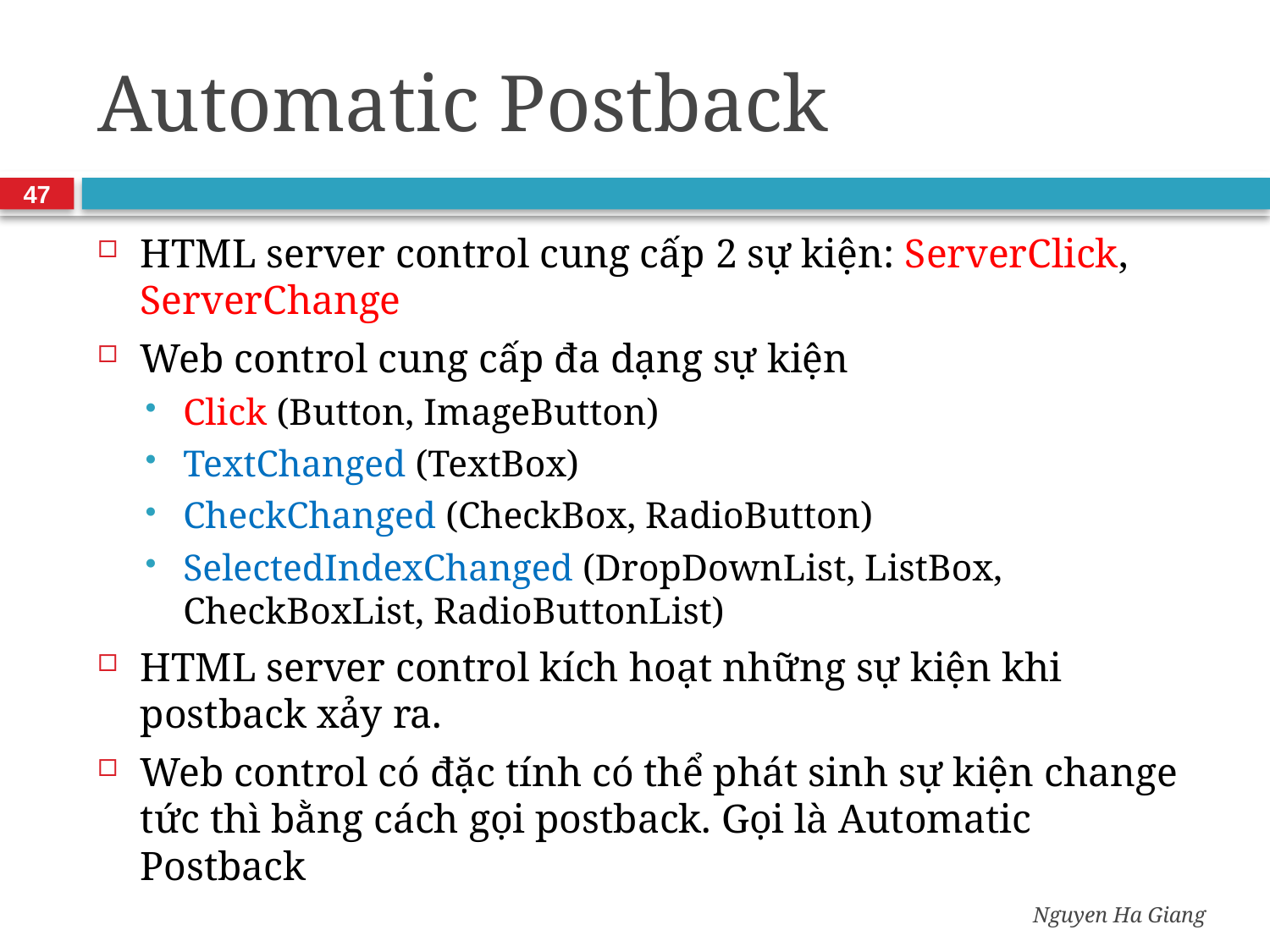

# Automatic Postback
47
HTML server control cung cấp 2 sự kiện: ServerClick, ServerChange
Web control cung cấp đa dạng sự kiện
Click (Button, ImageButton)
TextChanged (TextBox)
CheckChanged (CheckBox, RadioButton)
SelectedIndexChanged (DropDownList, ListBox, CheckBoxList, RadioButtonList)
HTML server control kích hoạt những sự kiện khi postback xảy ra.
Web control có đặc tính có thể phát sinh sự kiện change tức thì bằng cách gọi postback. Gọi là Automatic Postback
Nguyen Ha Giang